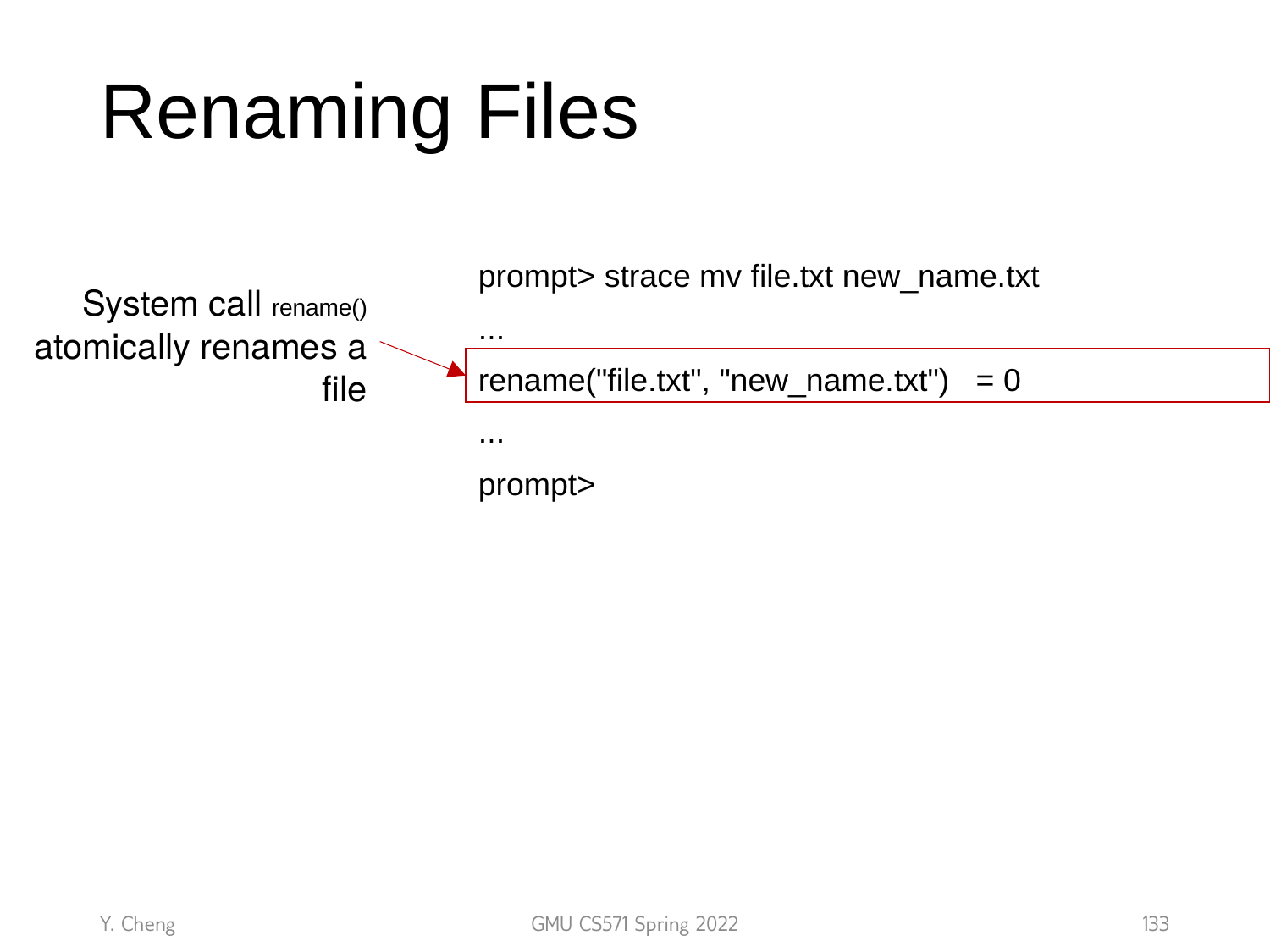

# Renaming Files
prompt> strace mv file.txt new_name.txt
...
rename("file.txt", "new_name.txt")   = 0
...
prompt>
System call rename() atomically renames a file

Y. Cheng
GMU CS571 Spring 2022
133